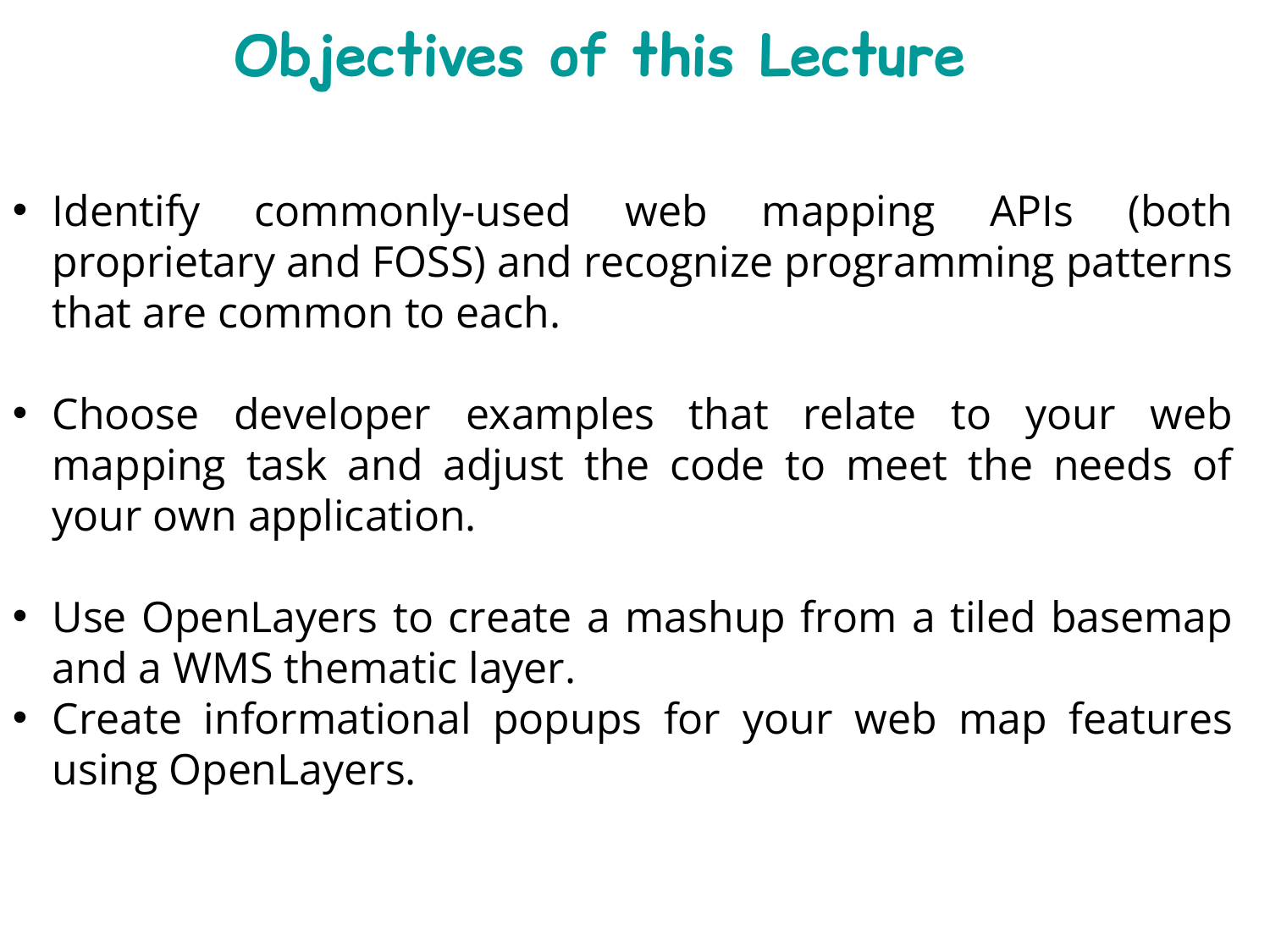

Objectives of this Lecture
Identify commonly-used web mapping APIs (both proprietary and FOSS) and recognize programming patterns that are common to each.

Choose developer examples that relate to your web mapping task and adjust the code to meet the needs of your own application.

Use OpenLayers to create a mashup from a tiled basemap and a WMS thematic layer.
Create informational popups for your web map features using OpenLayers.